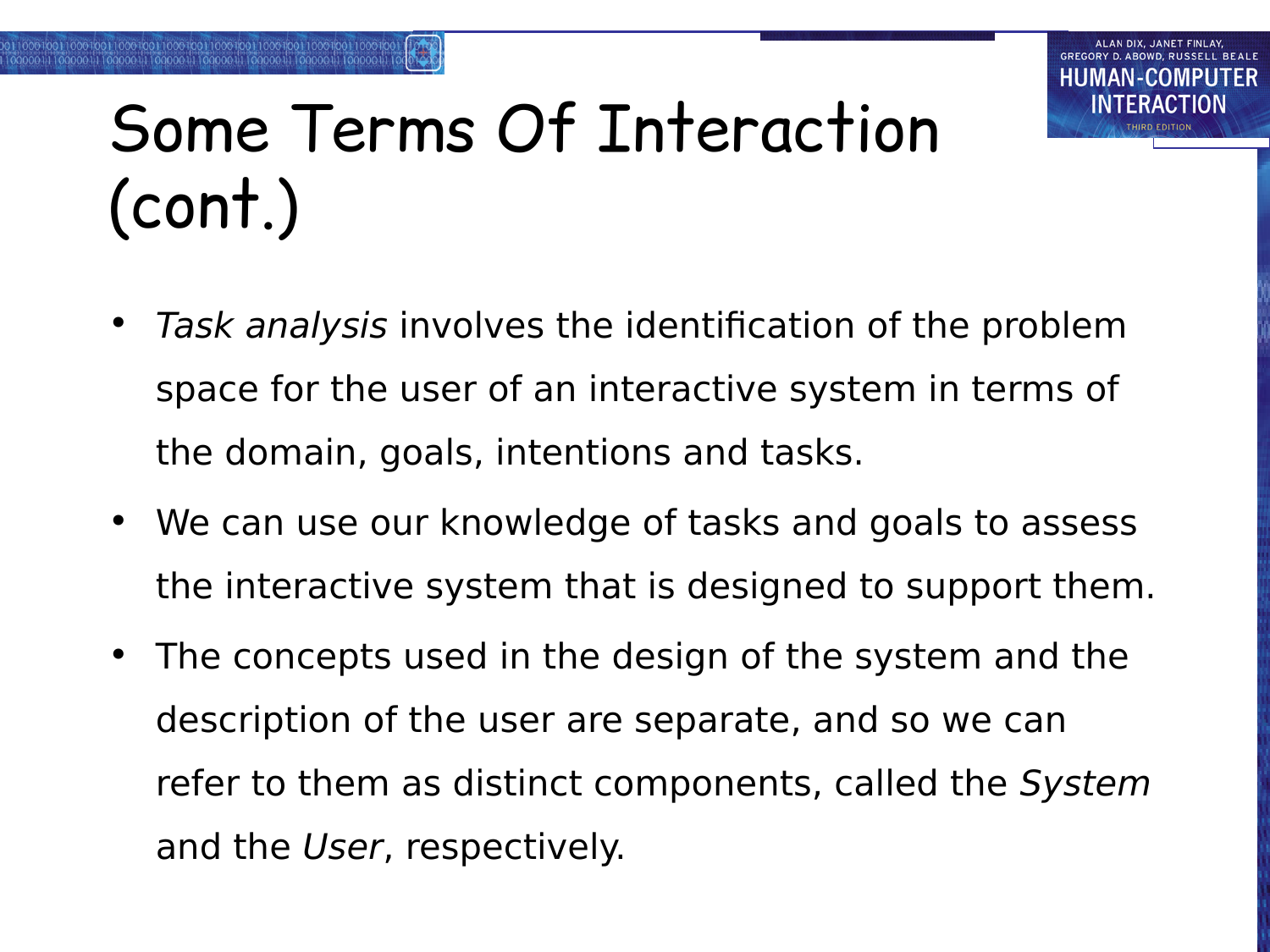

# Some Terms Of Interaction (cont.)
Task analysis involves the identification of the problem space for the user of an interactive system in terms of the domain, goals, intentions and tasks.
We can use our knowledge of tasks and goals to assess the interactive system that is designed to support them.
The concepts used in the design of the system and the description of the user are separate, and so we can refer to them as distinct components, called the System and the User, respectively.